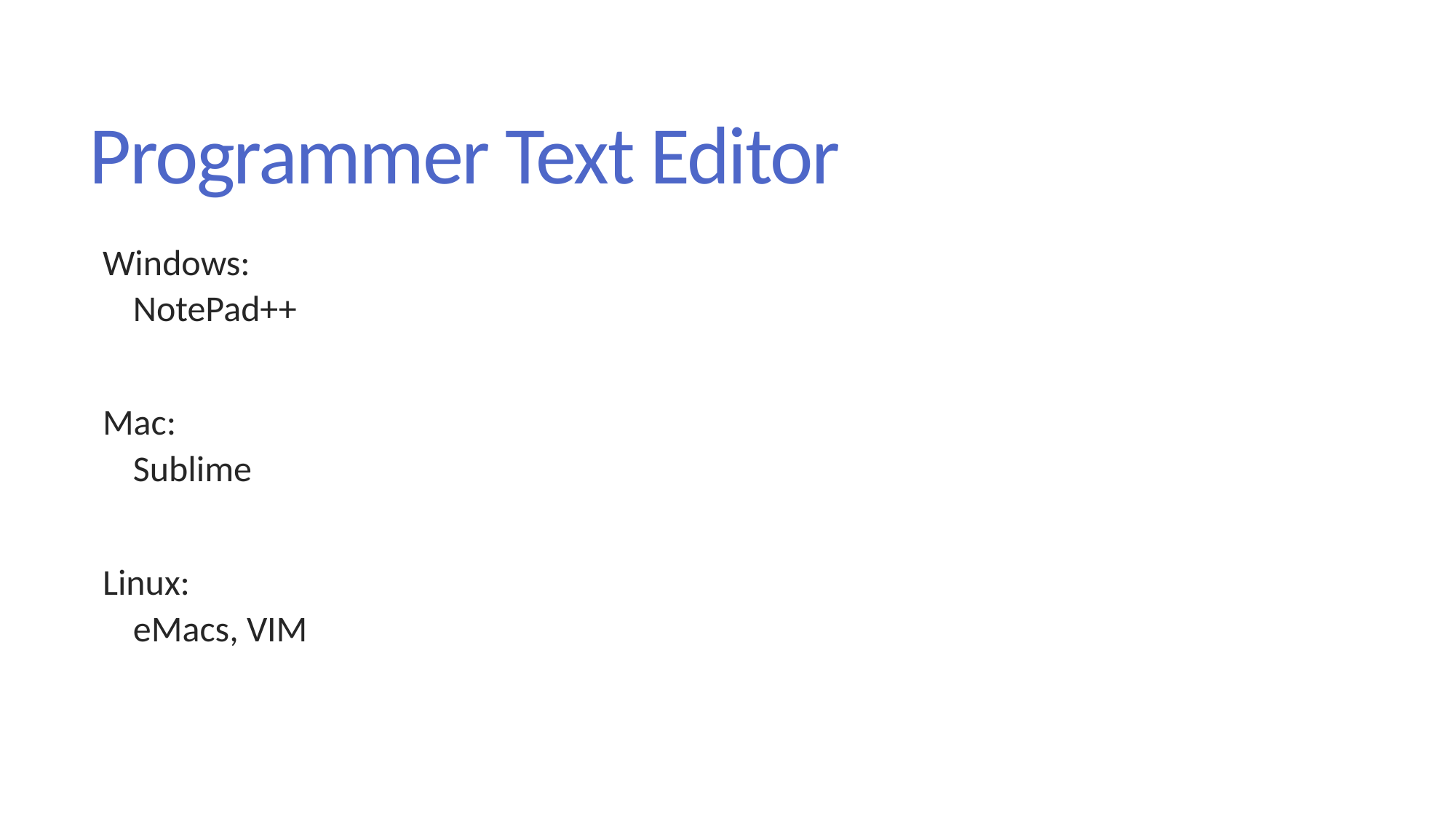

# Programmer Text Editor
Windows:
NotePad++

Mac:
Sublime

Linux:
eMacs, VIM